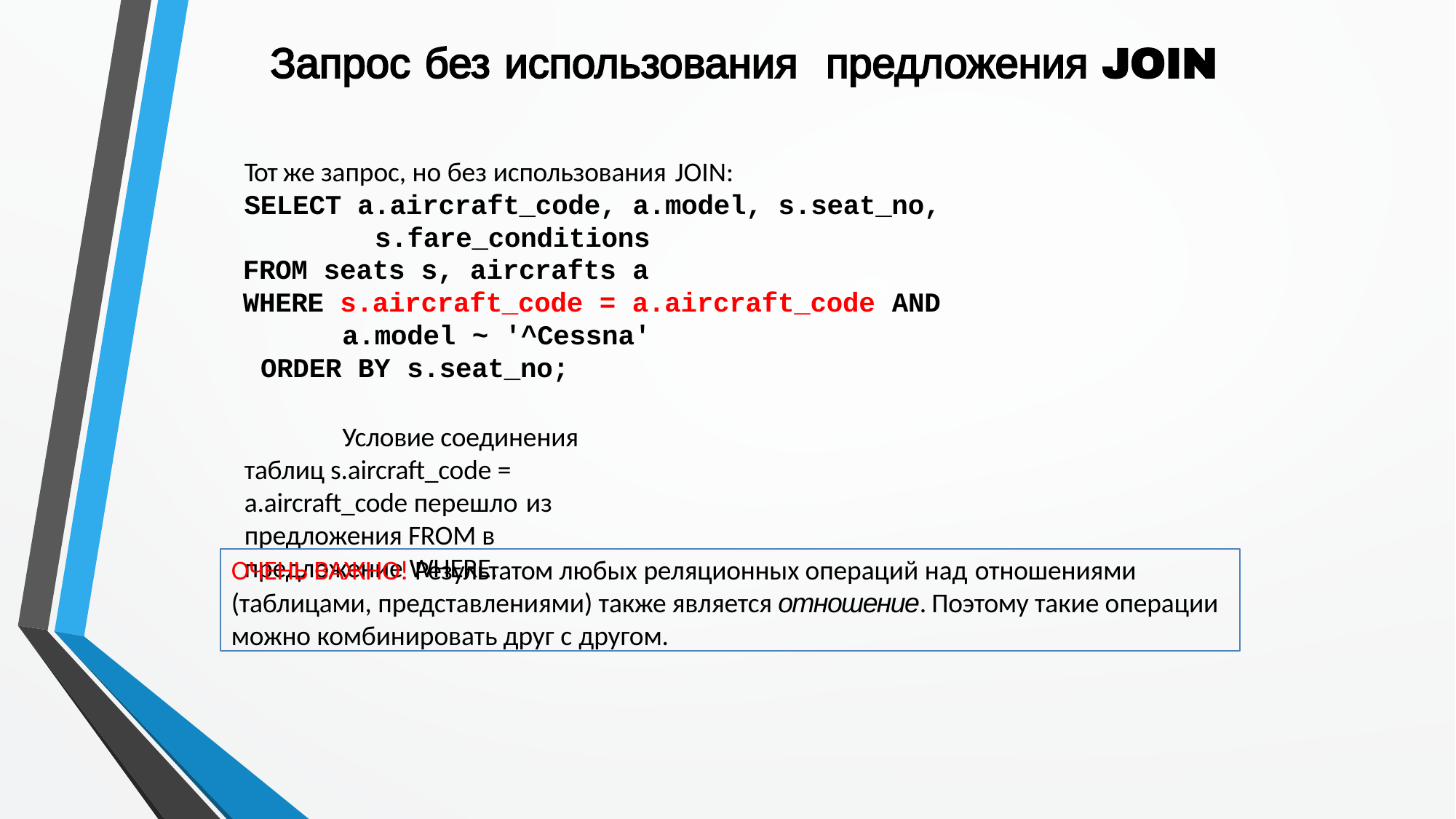

# Запрос без использования  предложения JOIN
Тот же запрос, но без использования JOIN:
SELECT a.aircraft_code, a.model, s.seat_no,  s.fare_conditions
FROM seats s, aircrafts a
WHERE s.aircraft_code = a.aircraft_code AND
a.model ~ '^Cessna'  ORDER BY s.seat_no;

Условие соединения таблиц s.aircraft_code = a.aircraft_code перешло из предложения FROM в предложение WHERE.
ОЧЕНЬ ВАЖНО! Результатом любых реляционных операций над отношениями
(таблицами, представлениями) также является отношение. Поэтому такие операции  можно комбинировать друг с другом.